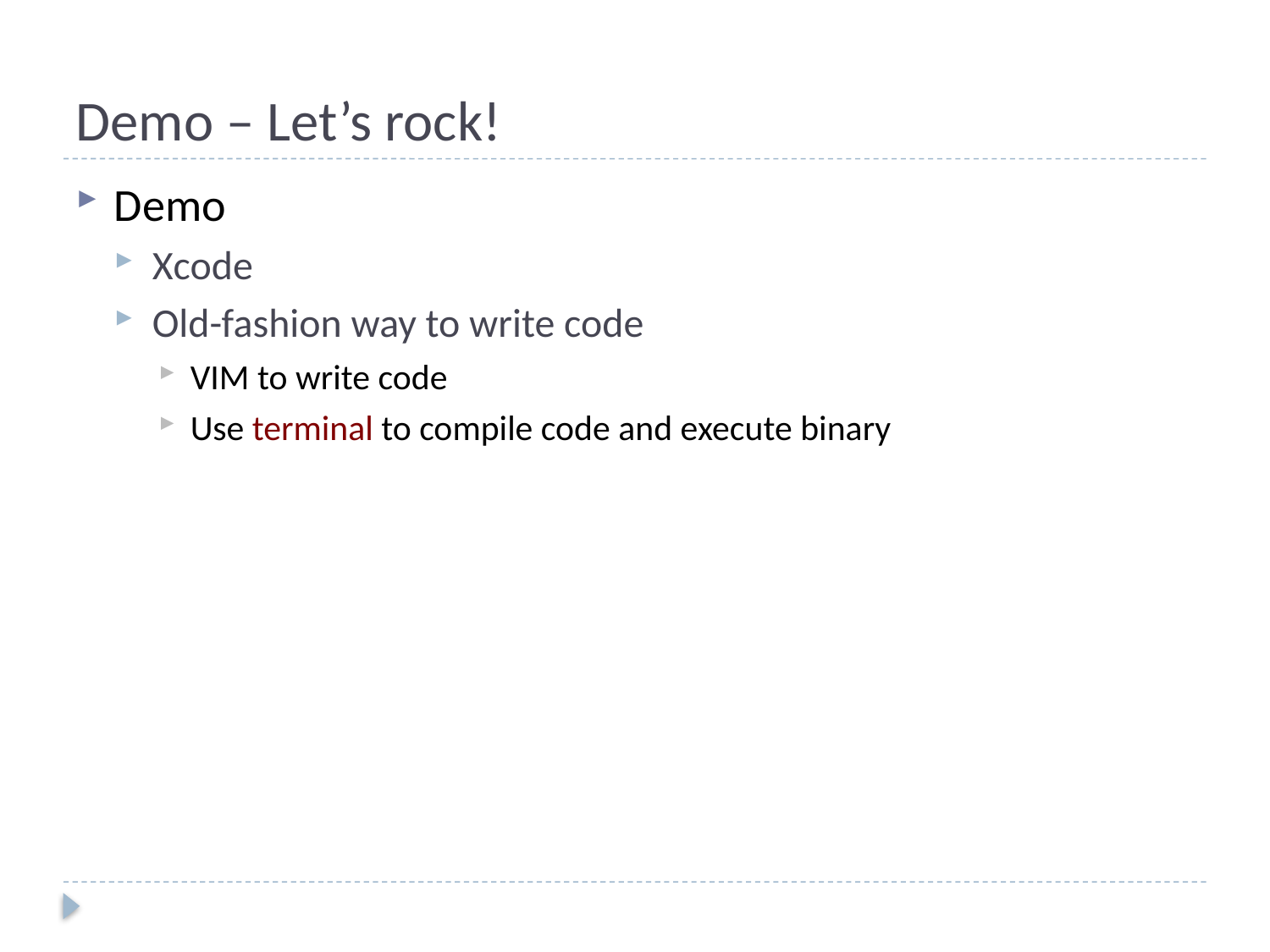

# Demo – Let’s rock!
Demo
Xcode
Old-fashion way to write code
VIM to write code
Use terminal to compile code and execute binary